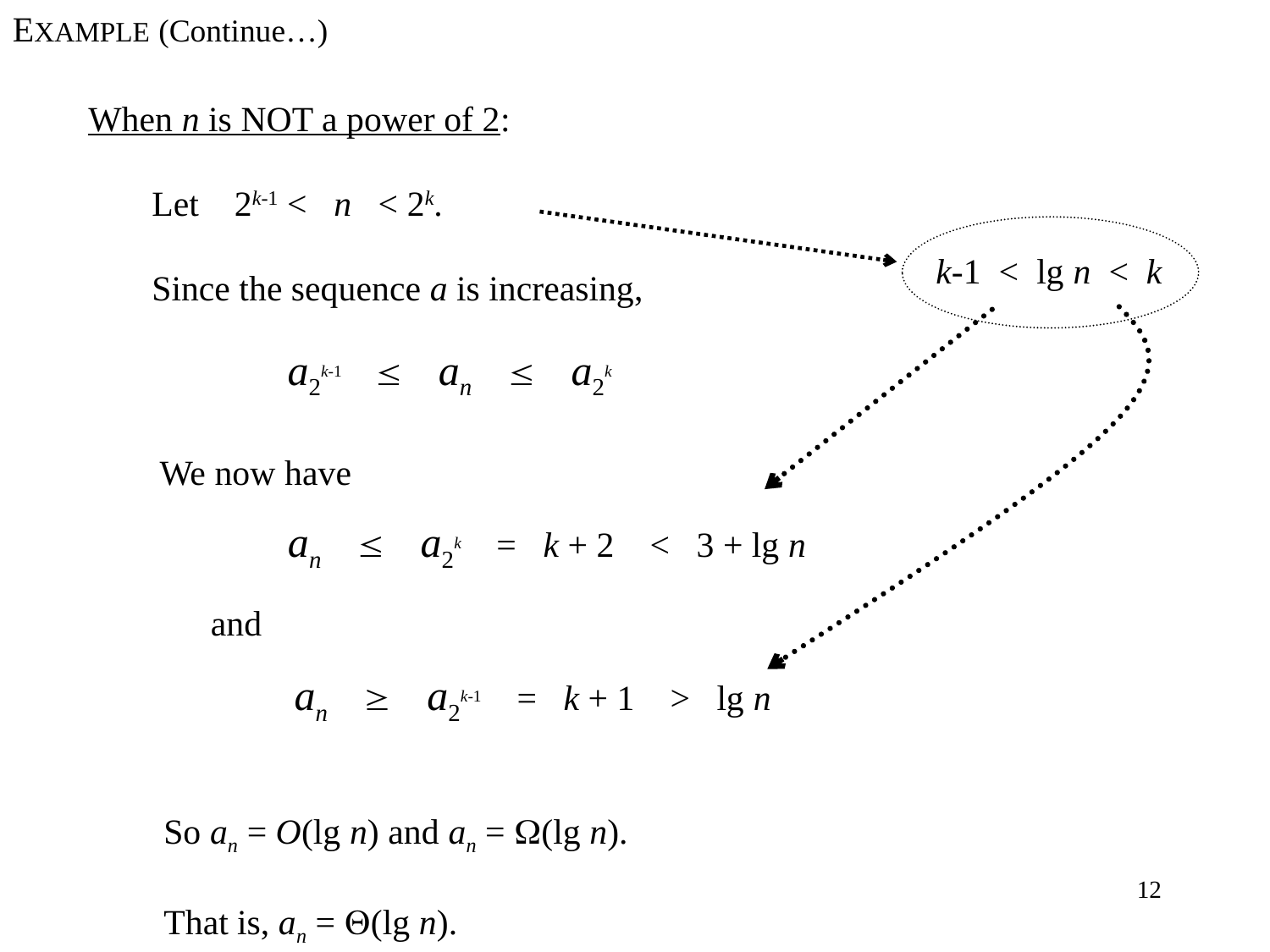

EXAMPLE (Continue…)
When n is NOT a power of 2:

Let    2k-1 <   n   < 2k.

Since the sequence a is increasing,

k-1  <  lg n  <  k

a2k-1    ≤    an    ≤    a2k
We now have

an    ≤    a2k    =   k + 2    <   3 + lg n
     and
an    ≥    a2k-1    =   k + 1    >   lg n
So an = O(lg n) and an = Ω(lg n).

That is, an = Θ(lg n).
12